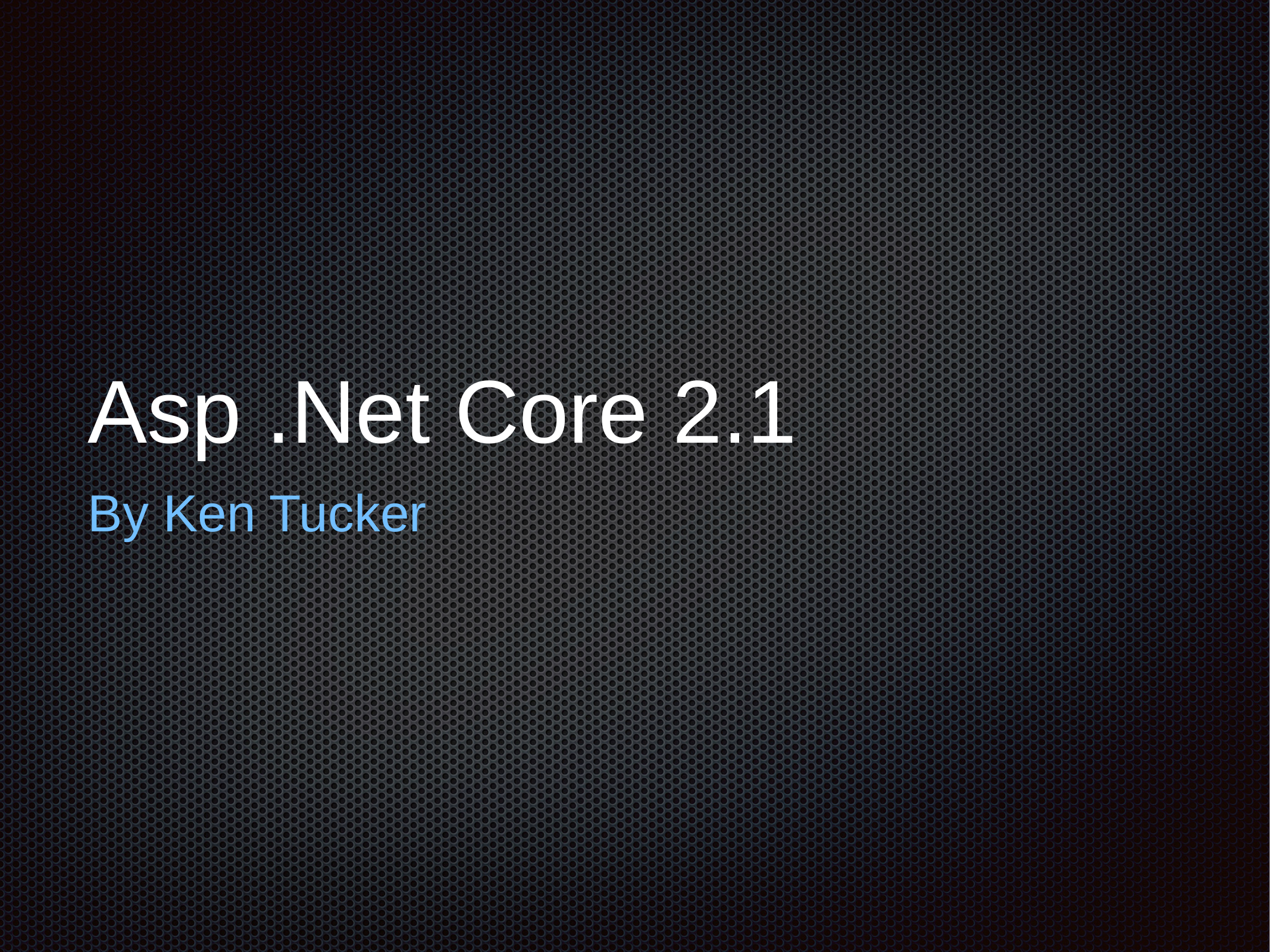

# Asp .Net Core 2.1
By Ken Tucker